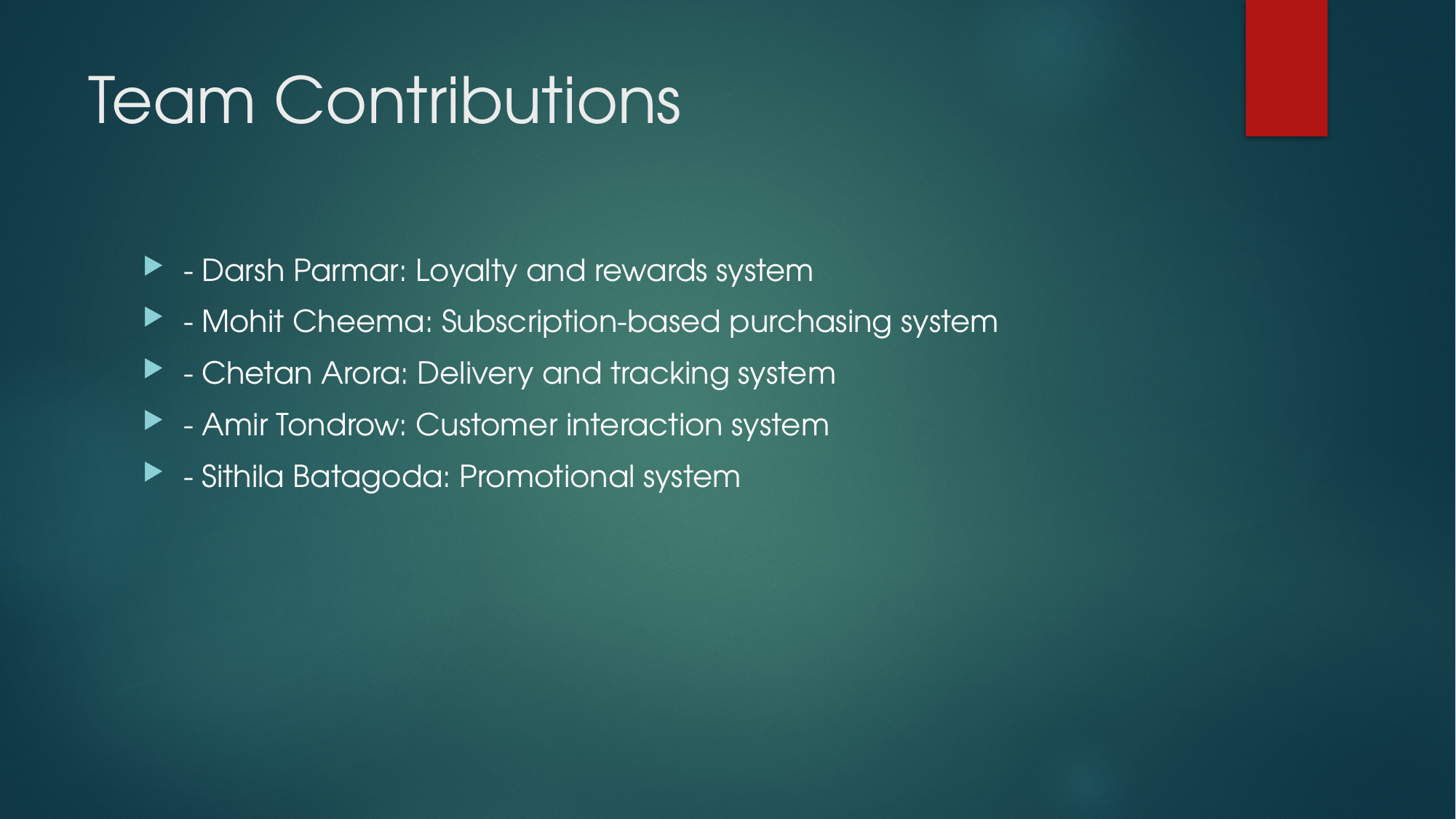

# Team Contributions
- Darsh Parmar: Loyalty and rewards system
- Mohit Cheema: Subscription-based purchasing system
- Chetan Arora: Delivery and tracking system
- Amir Tondrow: Customer interaction system
- Sithila Batagoda: Promotional system